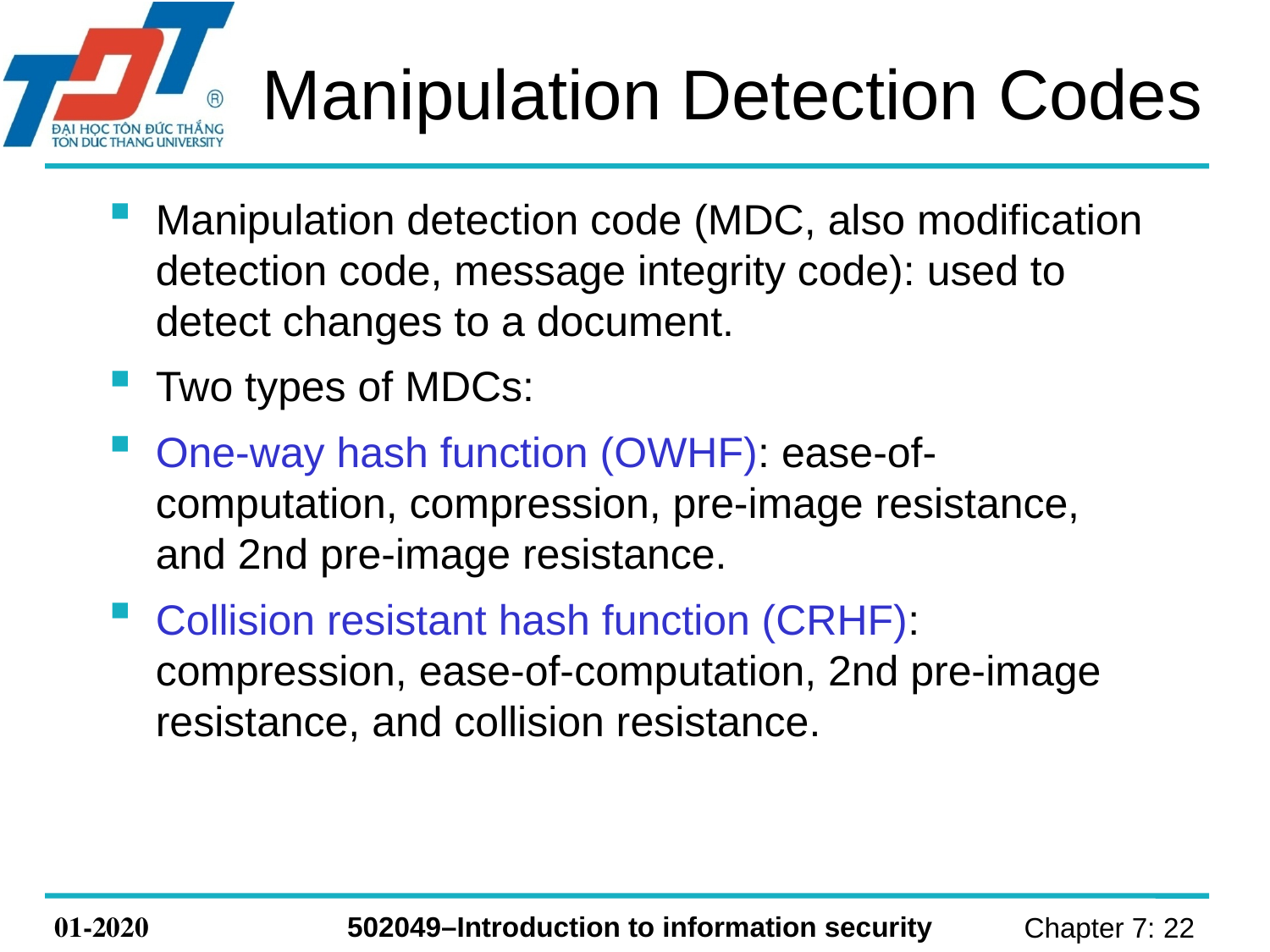

# Manipulation Detection Codes
Manipulation detection code (MDC, also modification detection code, message integrity code): used to detect changes to a document.
Two types of MDCs:
One-way hash function (OWHF): ease-of-computation, compression, pre-image resistance, and 2nd pre-image resistance.
Collision resistant hash function (CRHF): compression, ease-of-computation, 2nd pre-image resistance, and collision resistance.